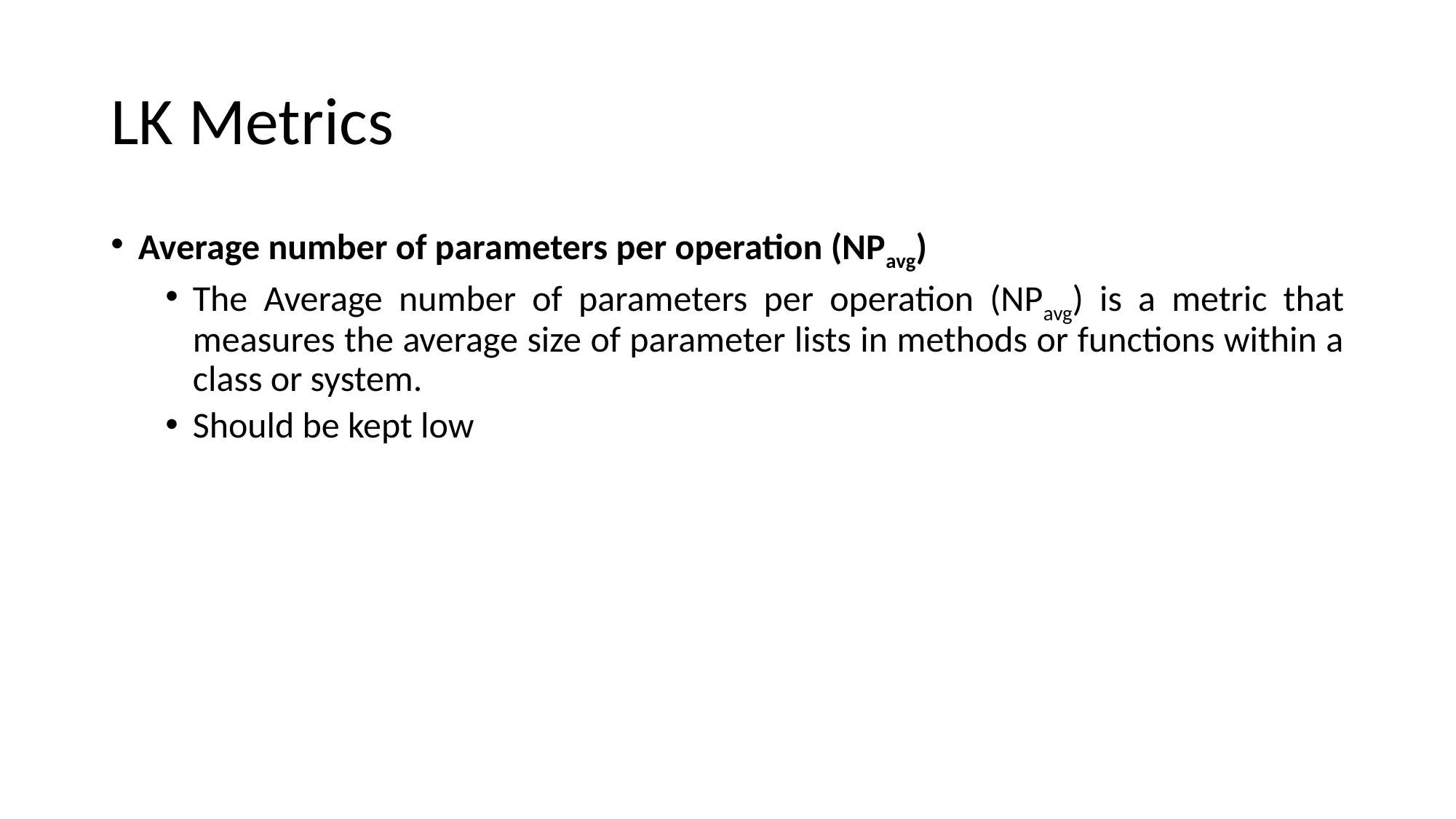

# LK Metrics
Average number of parameters per operation (NPavg)
The Average number of parameters per operation (NPavg) is a metric that measures the average size of parameter lists in methods or functions within a class or system.
Should be kept low